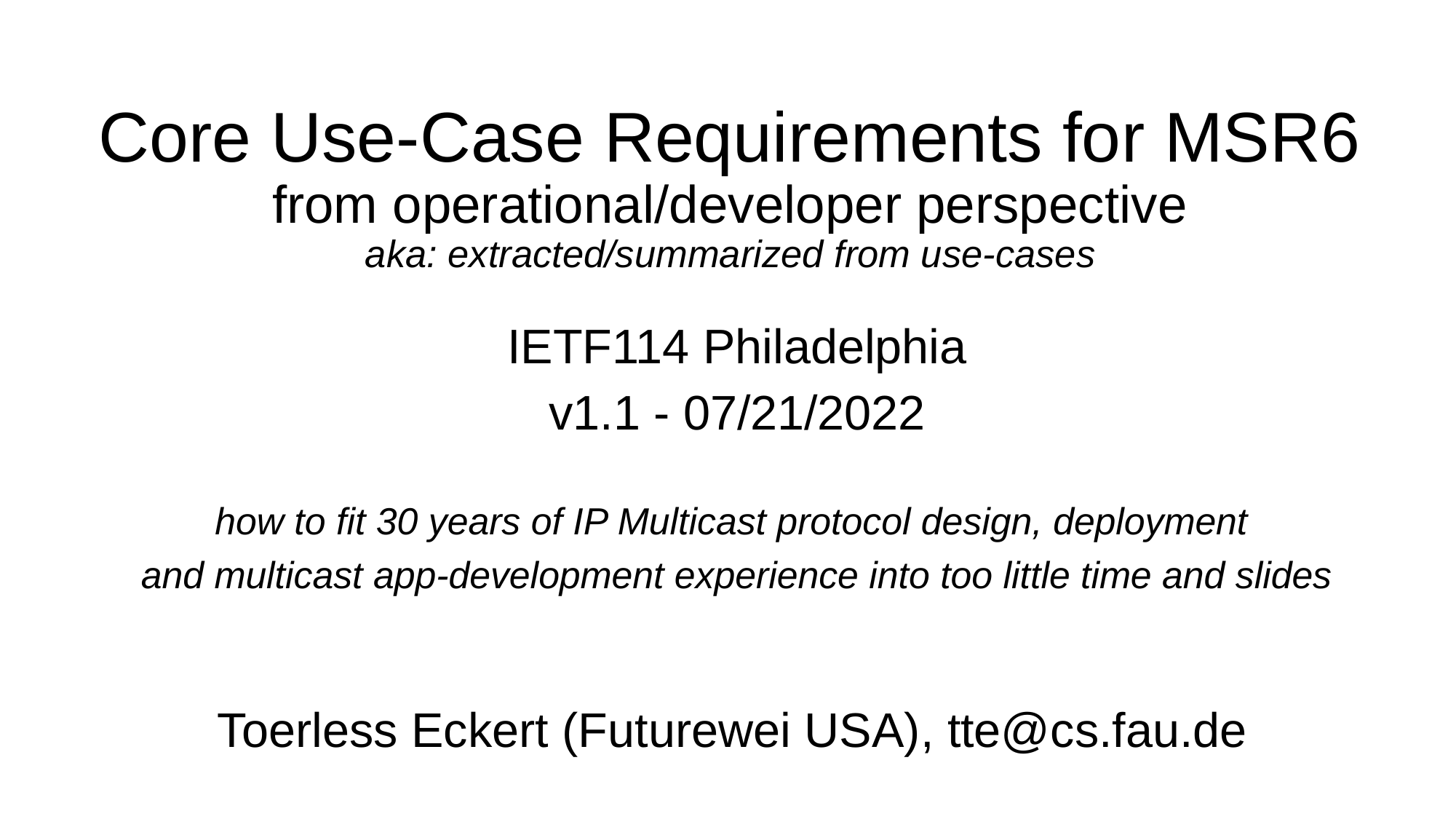

# Core Use-Case Requirements for MSR6 from operational/developer perspective aka: extracted/summarized from use-cases
IETF114 Philadelphia
v1.1 - 07/21/2022

how to fit 30 years of IP Multicast protocol design, deployment
and multicast app-development experience into too little time and slides

Toerless Eckert (Futurewei USA), tte@cs.fau.de